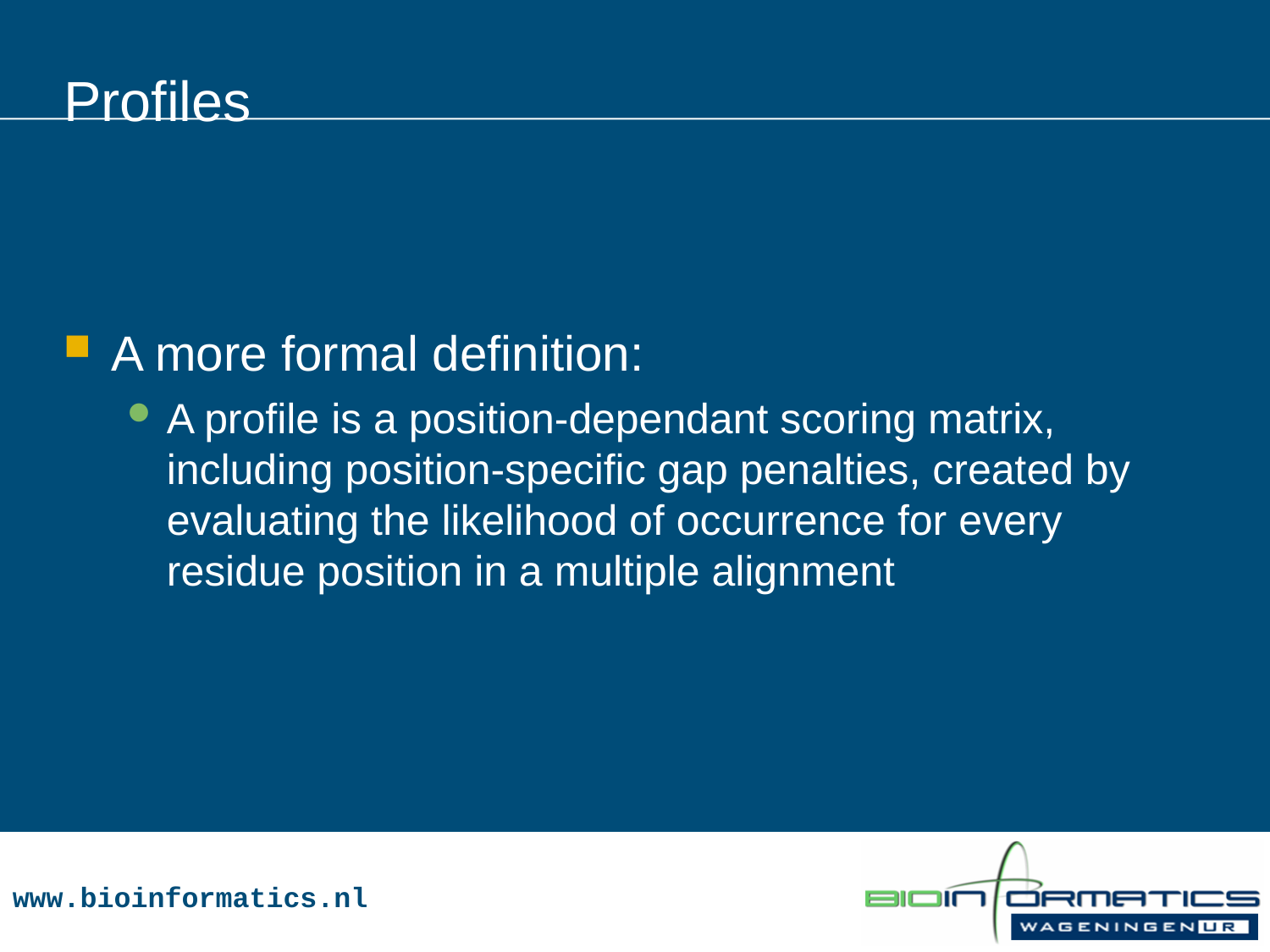

# Profiles
A more formal definition:
A profile is a position-dependant scoring matrix, including position-specific gap penalties, created by evaluating the likelihood of occurrence for every residue position in a multiple alignment